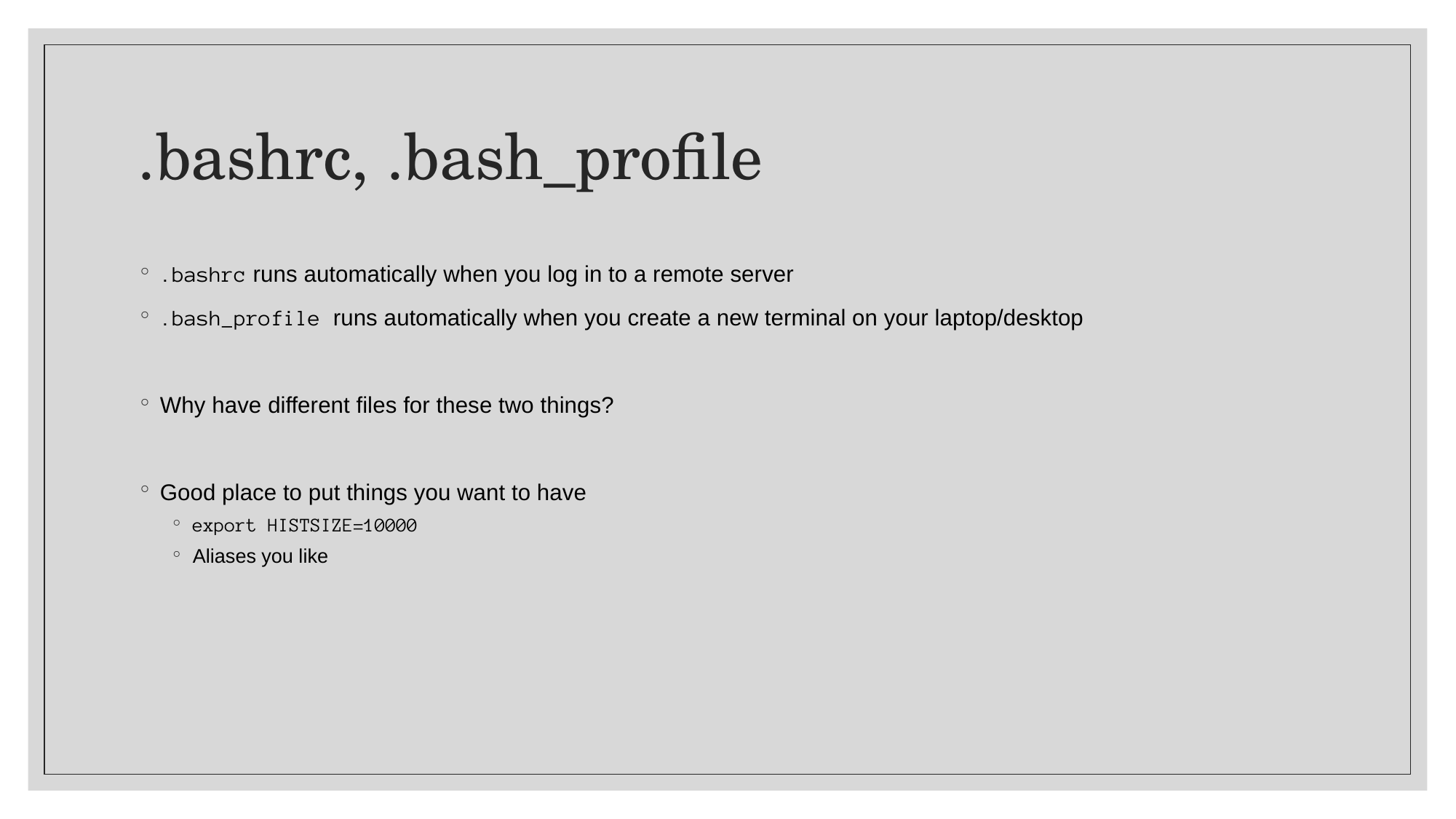

# .bashrc, .bash_profile
.bashrc runs automatically when you log in to a remote server
.bash_profile runs automatically when you create a new terminal on your laptop/desktop

Why have different files for these two things?

Good place to put things you want to have
export HISTSIZE=10000
Aliases you like